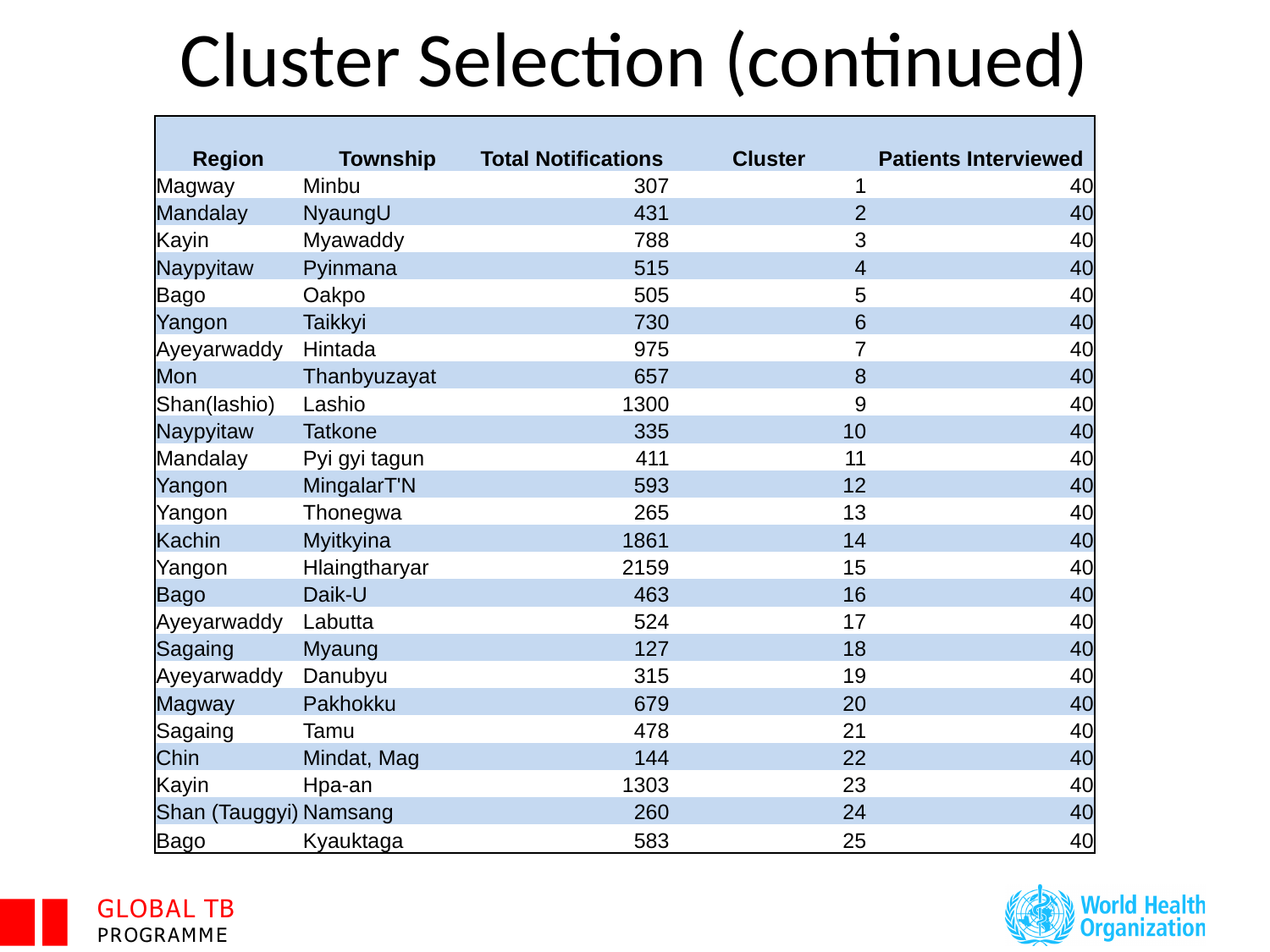

# Cluster Selection (continued)
| Region | Township | Total Notifications | Cluster | Patients Interviewed |
| --- | --- | --- | --- | --- |
| Magway | Minbu | 307 | 1 | 40 |
| Mandalay | NyaungU | 431 | 2 | 40 |
| Kayin | Myawaddy | 788 | 3 | 40 |
| Naypyitaw | Pyinmana | 515 | 4 | 40 |
| Bago | Oakpo | 505 | 5 | 40 |
| Yangon | Taikkyi | 730 | 6 | 40 |
| Ayeyarwaddy | Hintada | 975 | 7 | 40 |
| Mon | Thanbyuzayat | 657 | 8 | 40 |
| Shan(lashio) | Lashio | 1300 | 9 | 40 |
| Naypyitaw | Tatkone | 335 | 10 | 40 |
| Mandalay | Pyi gyi tagun | 411 | 11 | 40 |
| Yangon | MingalarT'N | 593 | 12 | 40 |
| Yangon | Thonegwa | 265 | 13 | 40 |
| Kachin | Myitkyina | 1861 | 14 | 40 |
| Yangon | Hlaingtharyar | 2159 | 15 | 40 |
| Bago | Daik-U | 463 | 16 | 40 |
| Ayeyarwaddy | Labutta | 524 | 17 | 40 |
| Sagaing | Myaung | 127 | 18 | 40 |
| Ayeyarwaddy | Danubyu | 315 | 19 | 40 |
| Magway | Pakhokku | 679 | 20 | 40 |
| Sagaing | Tamu | 478 | 21 | 40 |
| Chin | Mindat, Mag | 144 | 22 | 40 |
| Kayin | Hpa-an | 1303 | 23 | 40 |
| Shan (Tauggyi) | Namsang | 260 | 24 | 40 |
| Bago | Kyauktaga | 583 | 25 | 40 |